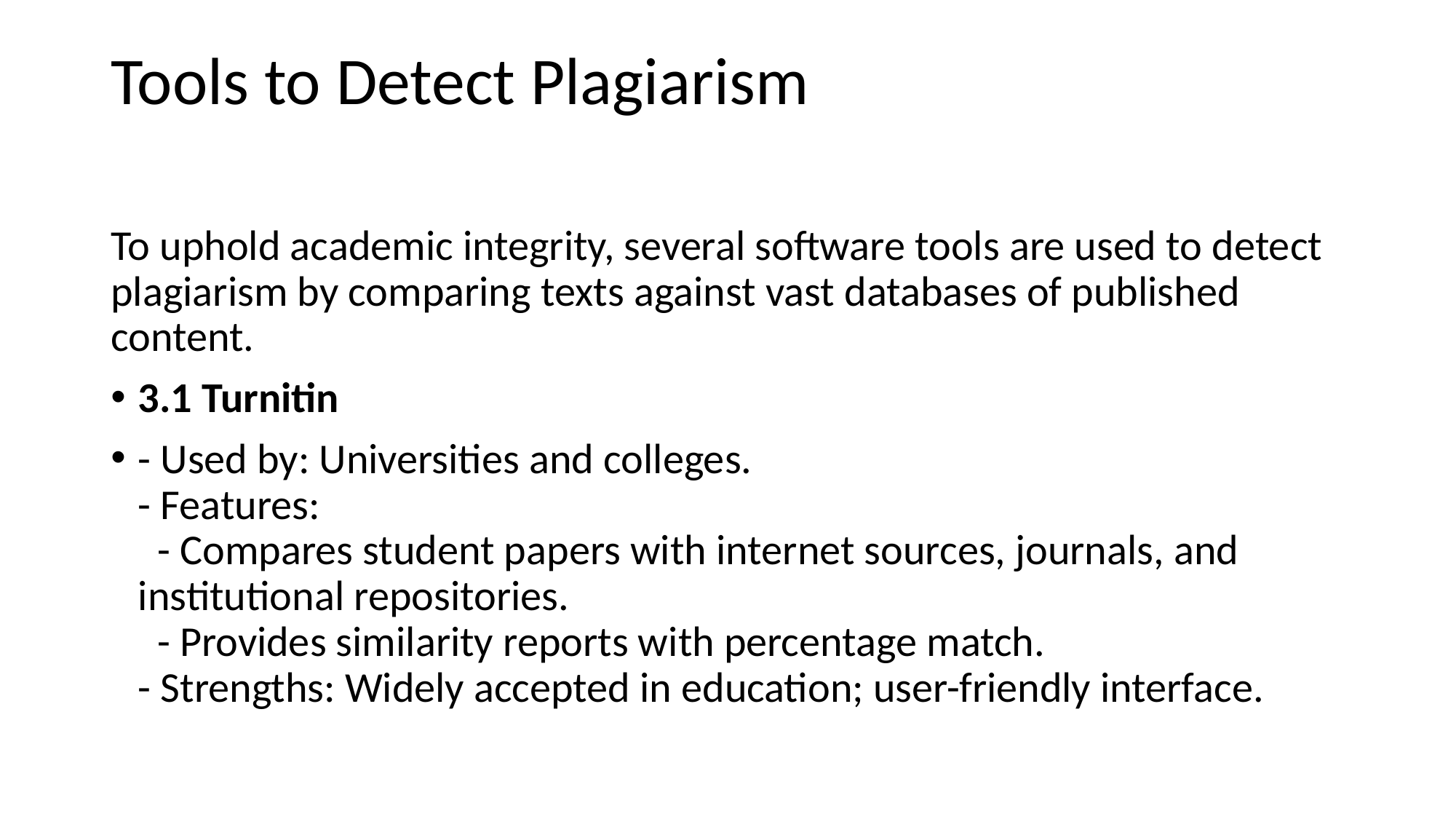

# Tools to Detect Plagiarism
To uphold academic integrity, several software tools are used to detect plagiarism by comparing texts against vast databases of published content.
3.1 Turnitin
- Used by: Universities and colleges.
- Features:
  - Compares student papers with internet sources, journals, and institutional repositories.
  - Provides similarity reports with percentage match.
- Strengths: Widely accepted in education; user-friendly interface.